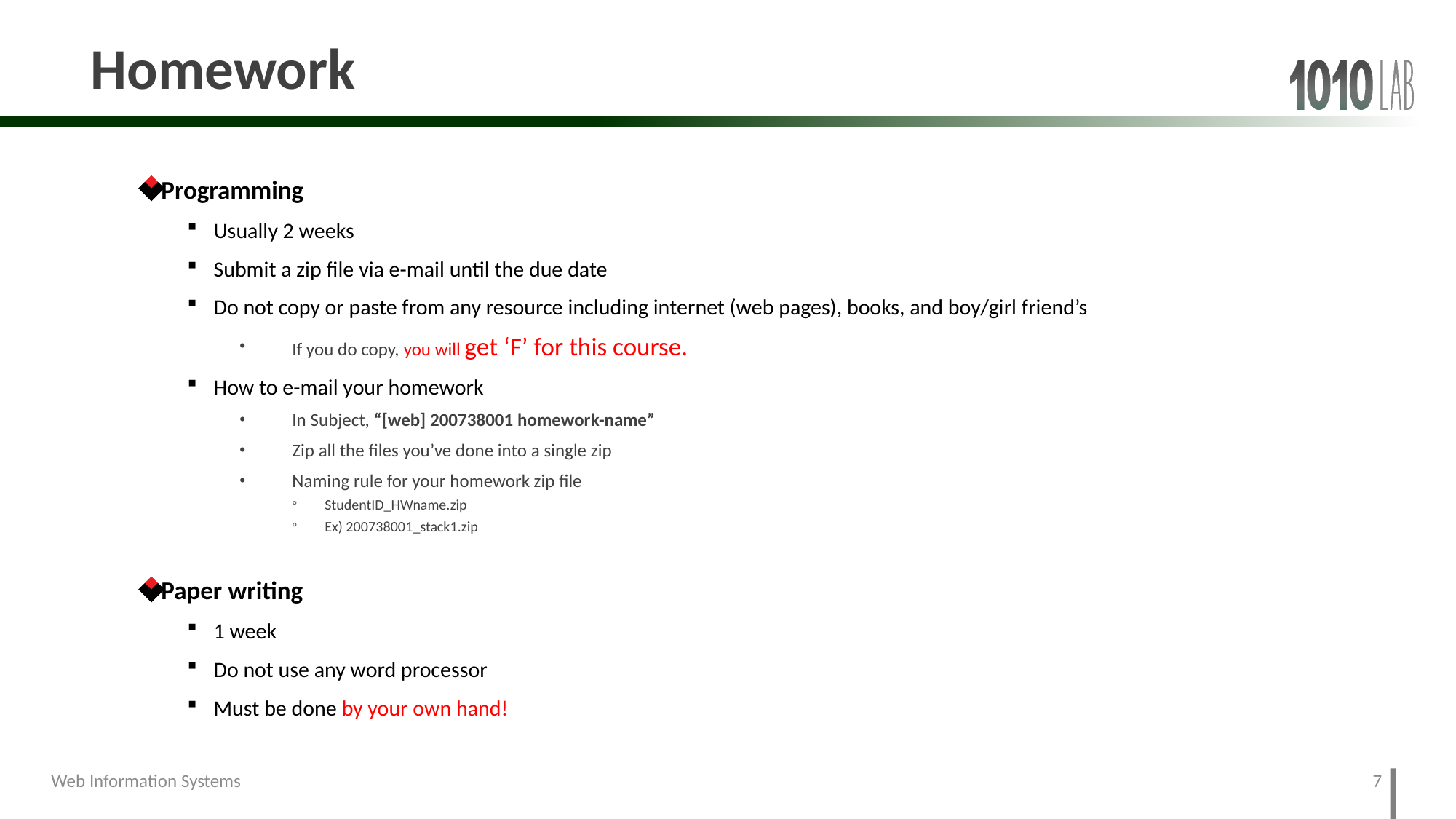

# Homework
Programming
Usually 2 weeks
Submit a zip file via e-mail until the due date
Do not copy or paste from any resource including internet (web pages), books, and boy/girl friend’s
If you do copy, you will get ‘F’ for this course.
How to e-mail your homework
In Subject, “[web] 200738001 homework-name”
Zip all the files you’ve done into a single zip
Naming rule for your homework zip file
StudentID_HWname.zip
Ex) 200738001_stack1.zip
Paper writing
1 week
Do not use any word processor
Must be done by your own hand!
7
Web Information Systems